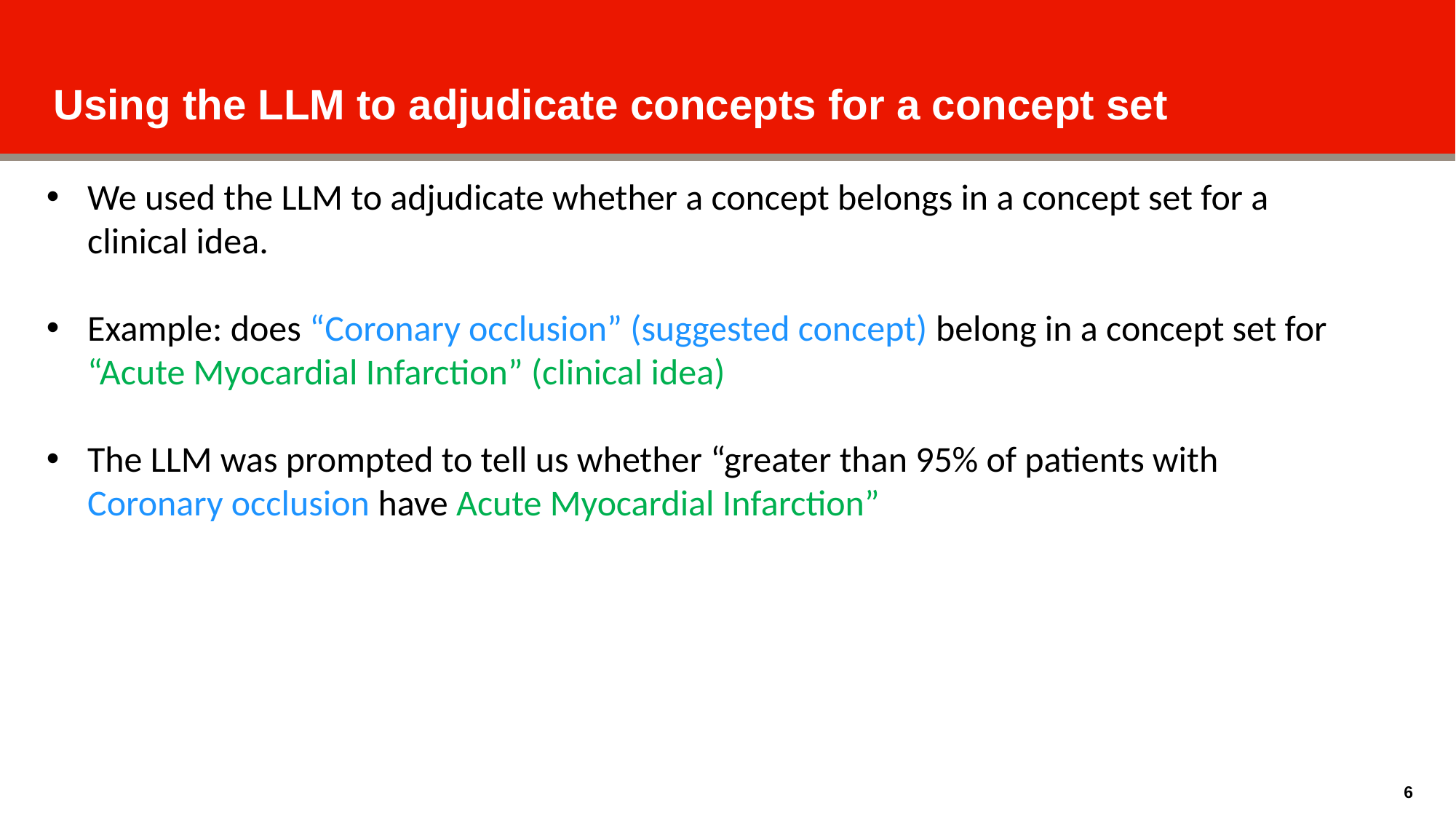

# Using the LLM to adjudicate concepts for a concept set
We used the LLM to adjudicate whether a concept belongs in a concept set for a clinical idea.

Example: does “Coronary occlusion” (suggested concept) belong in a concept set for “Acute Myocardial Infarction” (clinical idea)

The LLM was prompted to tell us whether “greater than 95% of patients with Coronary occlusion have Acute Myocardial Infarction”
6